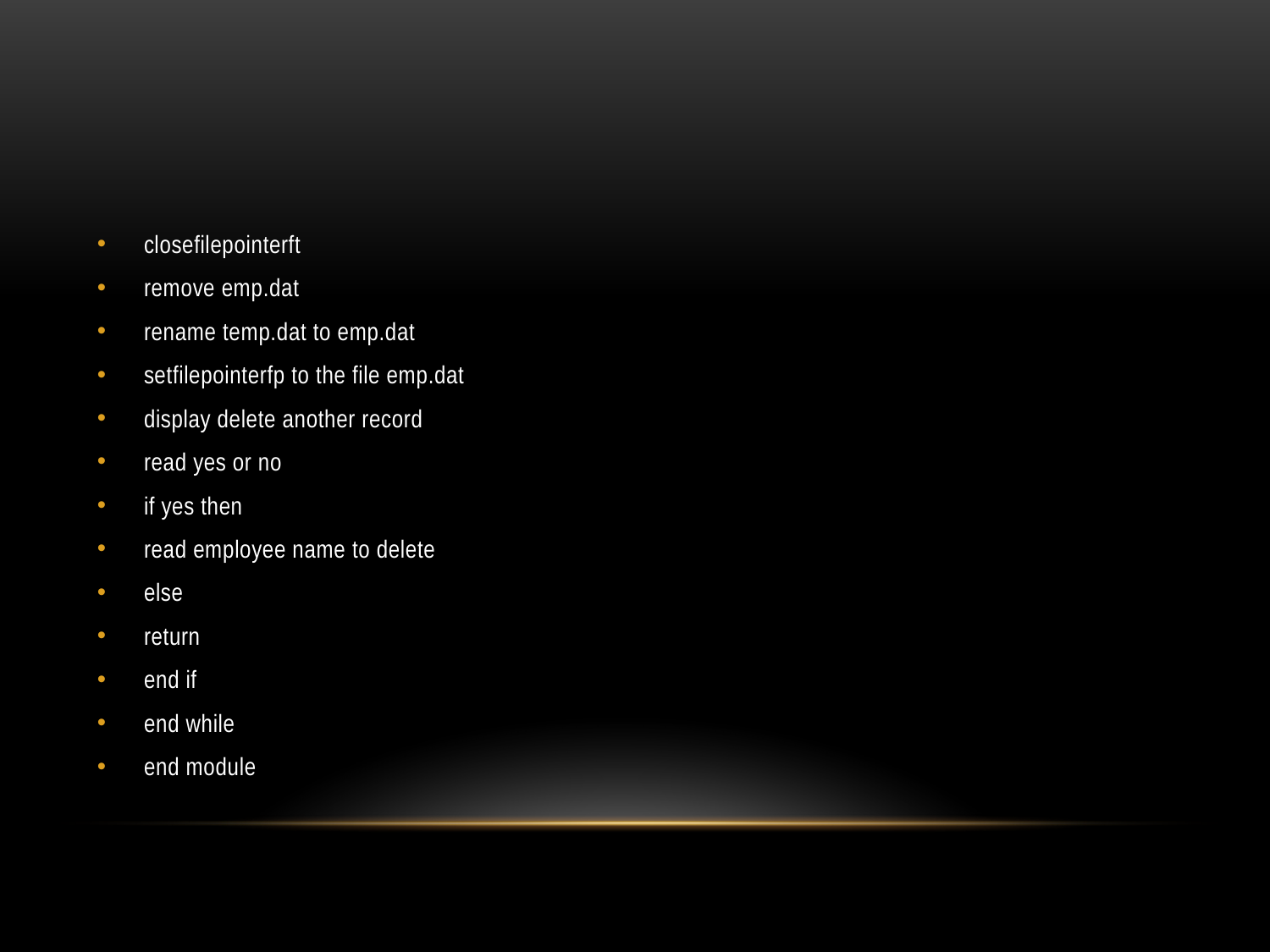

#
closefilepointerft
remove emp.dat
rename temp.dat to emp.dat
setfilepointerfp to the file emp.dat
display delete another record
read yes or no
if yes then
read employee name to delete
else
return
end if
end while
end module